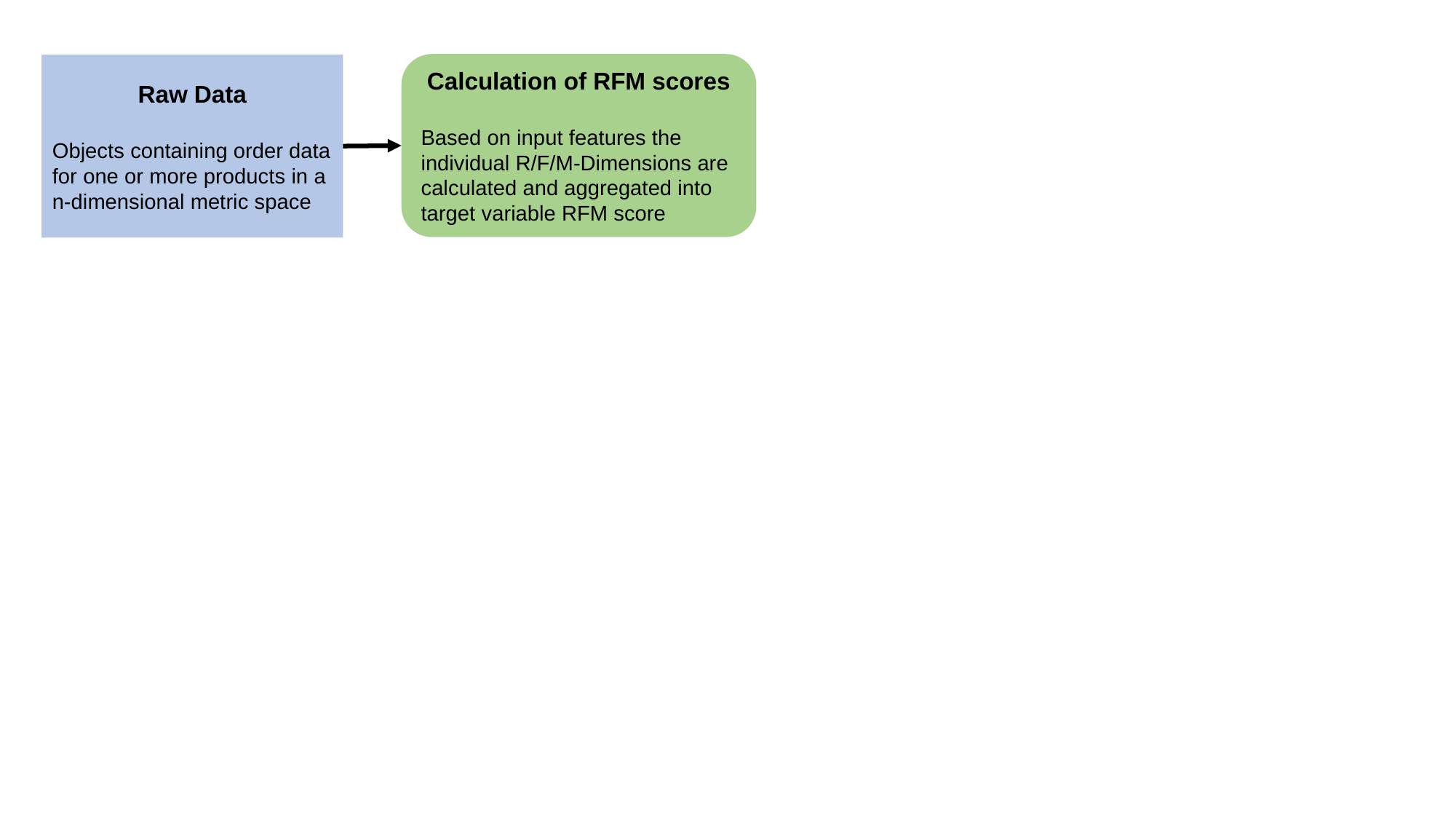

Calculation of RFM scores

Based on input features the individual R/F/M-Dimensions are calculated and aggregated into target variable RFM score
Raw Data

Objects containing order data for one or more products in a n-dimensional metric space